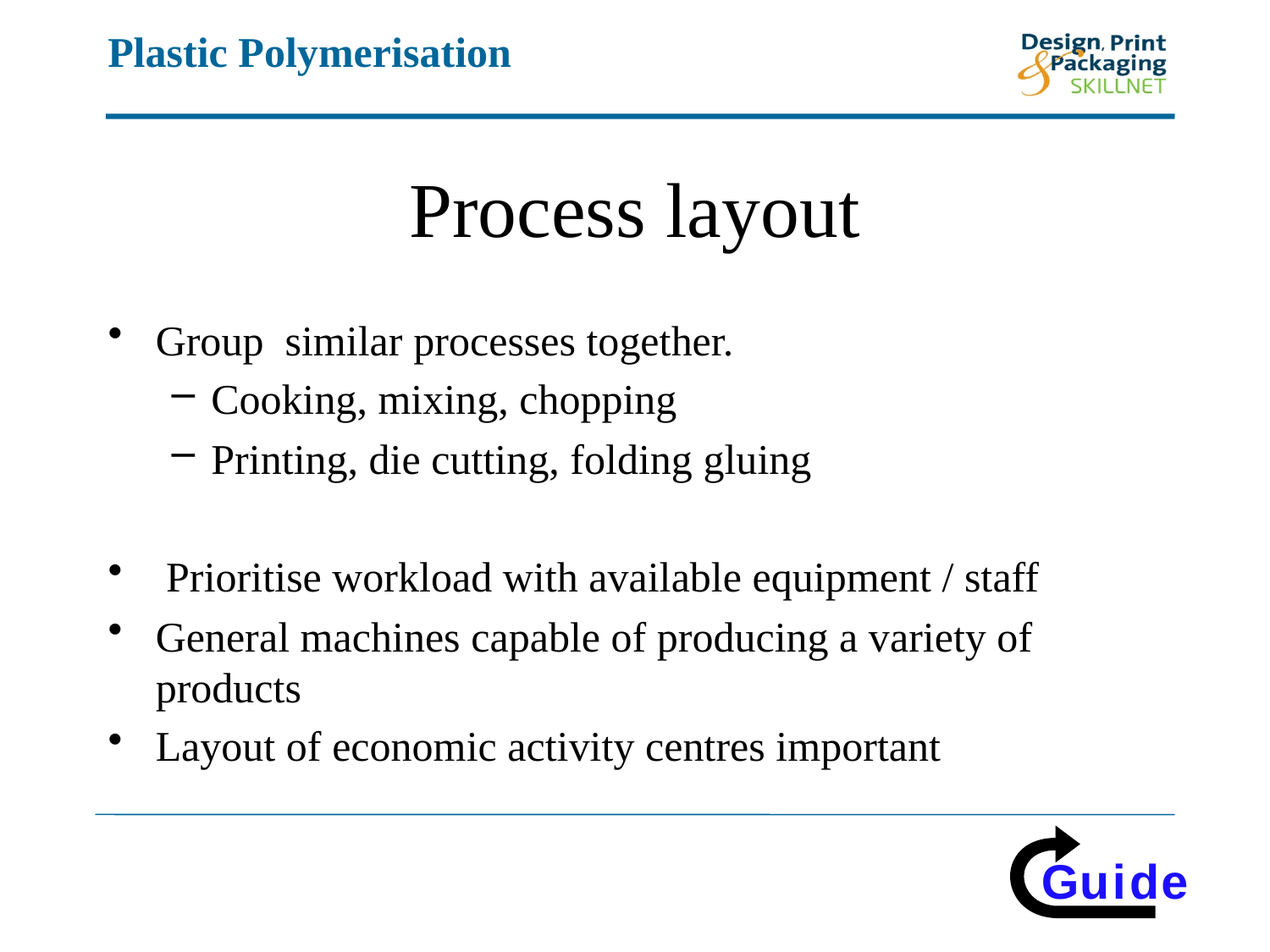

# Process layout
Group  similar processes together.
Cooking, mixing, chopping
Printing, die cutting, folding gluing

 Prioritise workload with available equipment / staff
General machines capable of producing a variety of products
Layout of economic activity centres important